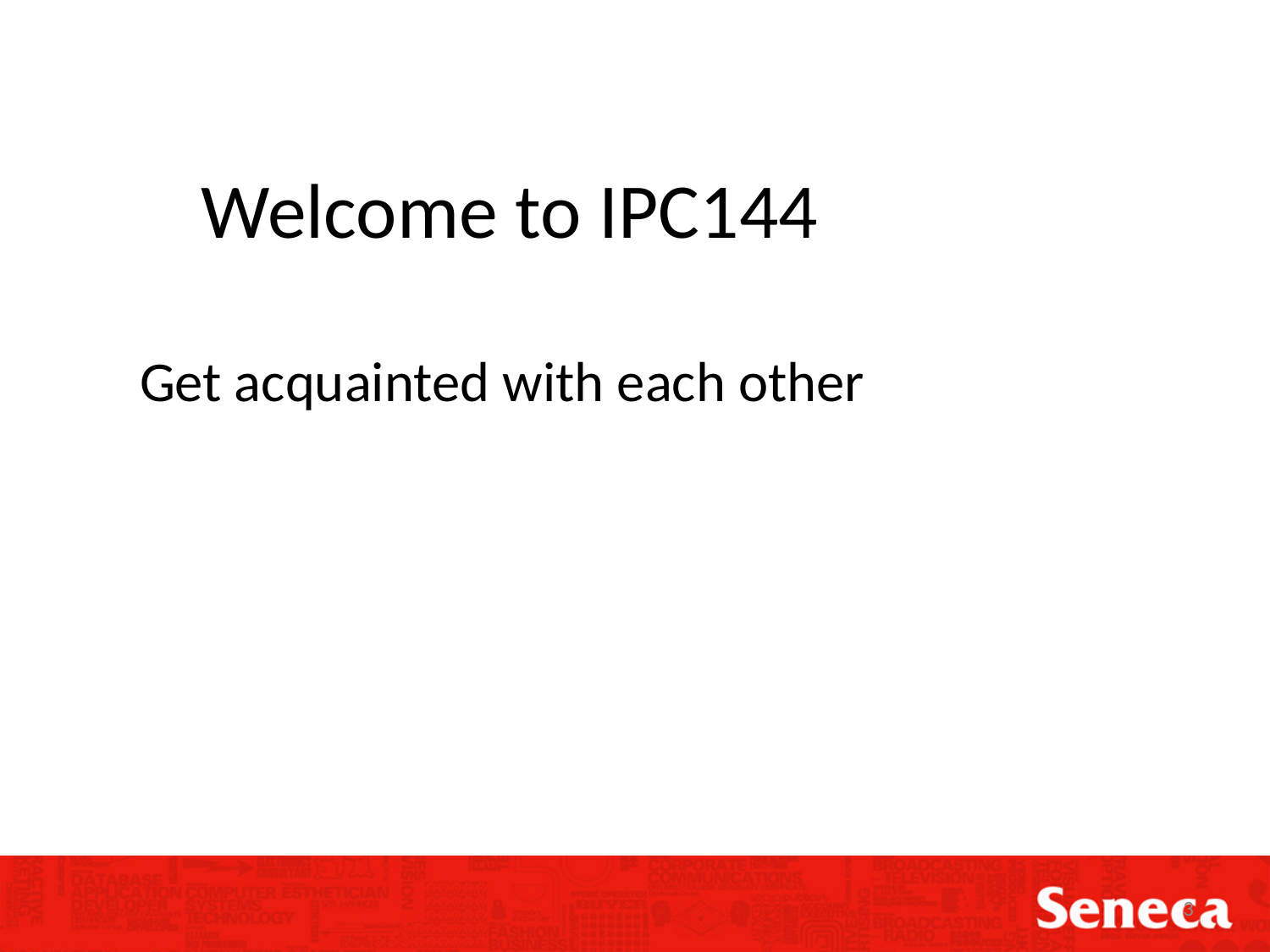

Welcome to IPC144
Get acquainted with each other
3